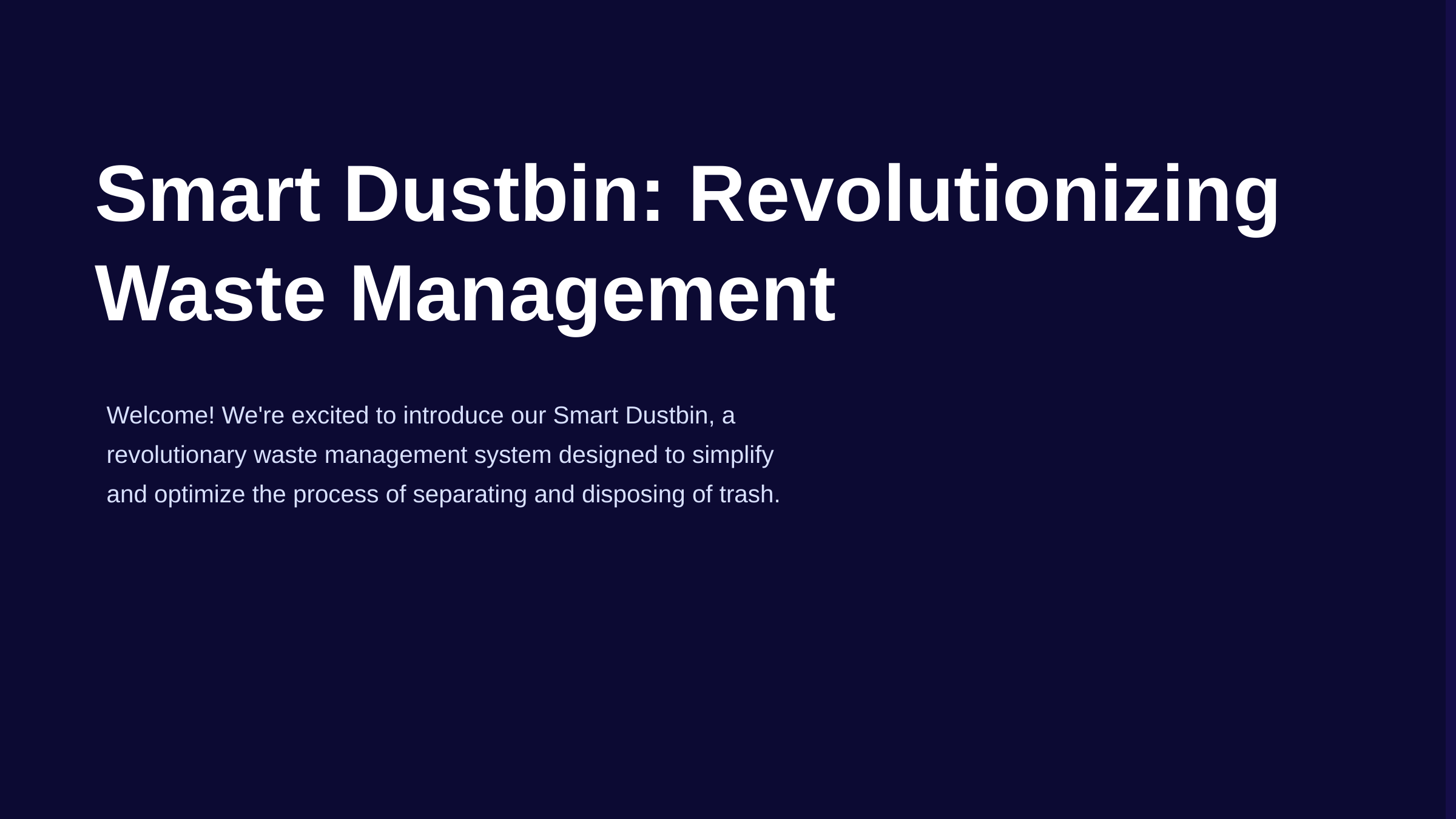

Smart Dustbin: Revolutionizing Waste Management
Welcome! We're excited to introduce our Smart Dustbin, a revolutionary waste management system designed to simplify and optimize the process of separating and disposing of trash.